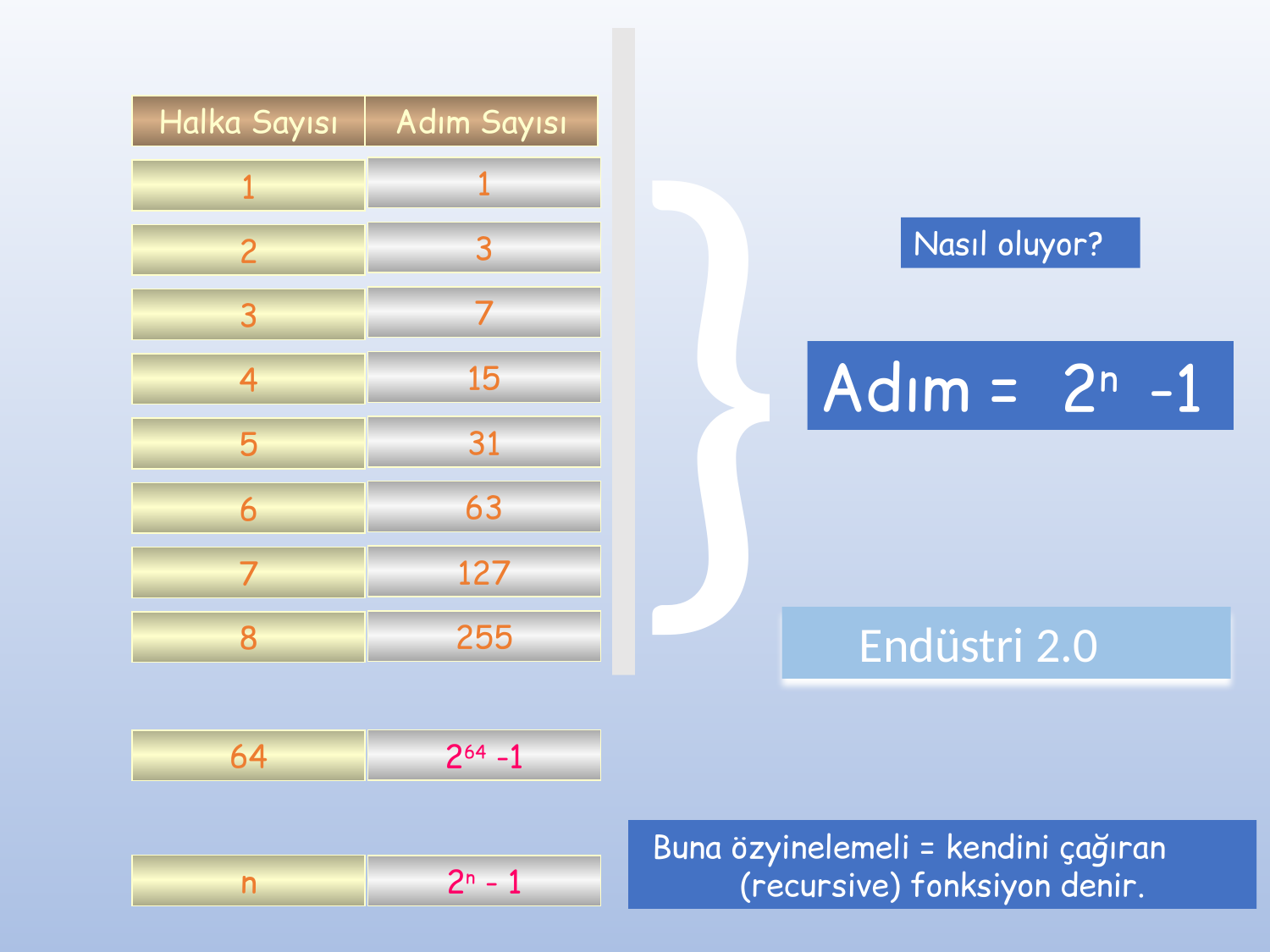

}
Halka Sayısı
Adım Sayısı
1
2
3
4
5
6
7
8
64
n
1
Nasıl oluyor?
3
7
Adım =  2n  -1
15
31
63
127
         Endüstri 2.0
255
?
264 -1
Buna özyinelemeli = kendini çağıran        (recursive) fonksiyon denir.
?
2n - 1